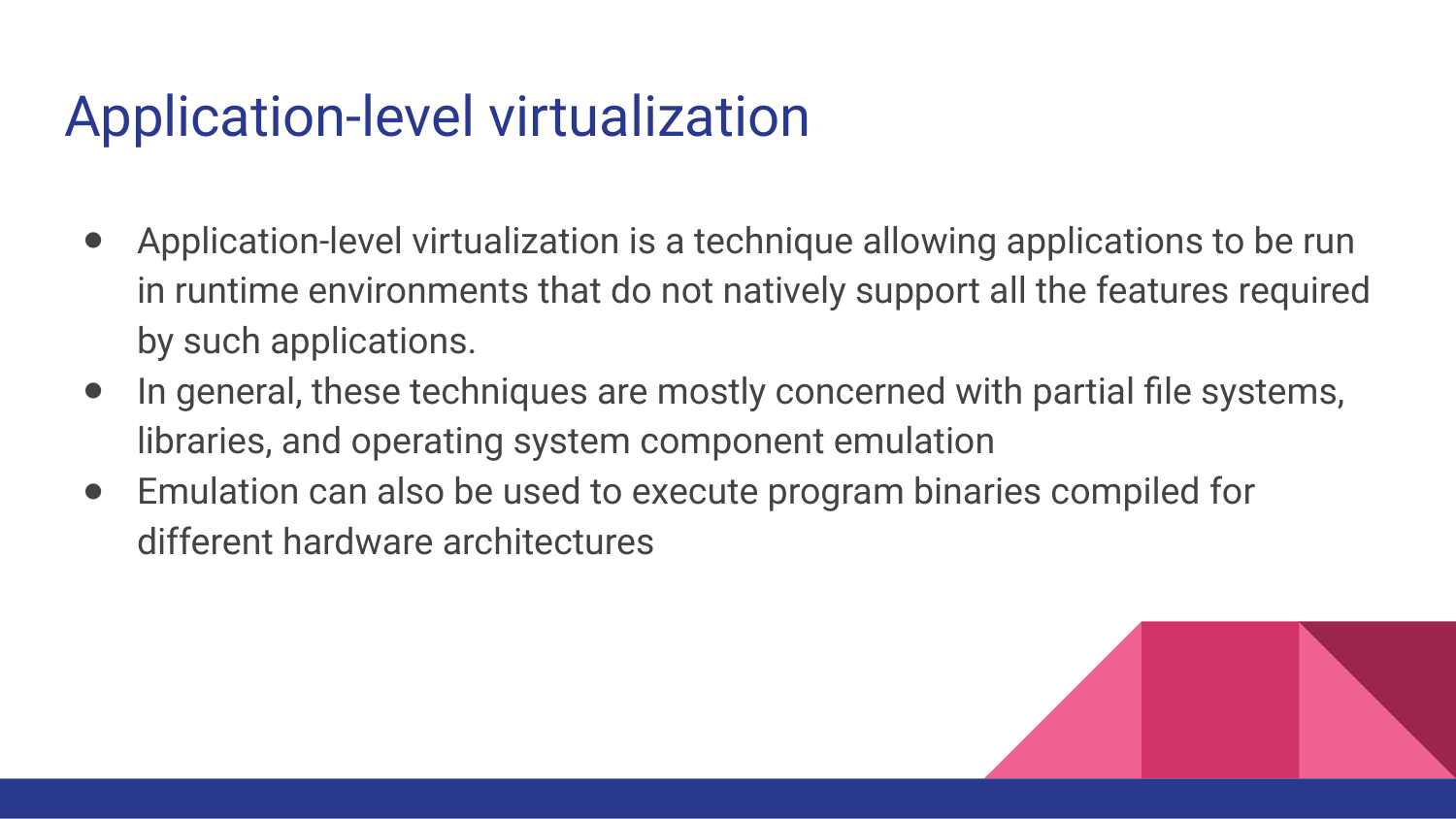

# Application-level virtualization
Application-level virtualization is a technique allowing applications to be run in runtime environments that do not natively support all the features required by such applications.
In general, these techniques are mostly concerned with partial file systems, libraries, and operating system component emulation
Emulation can also be used to execute program binaries compiled for different hardware architectures